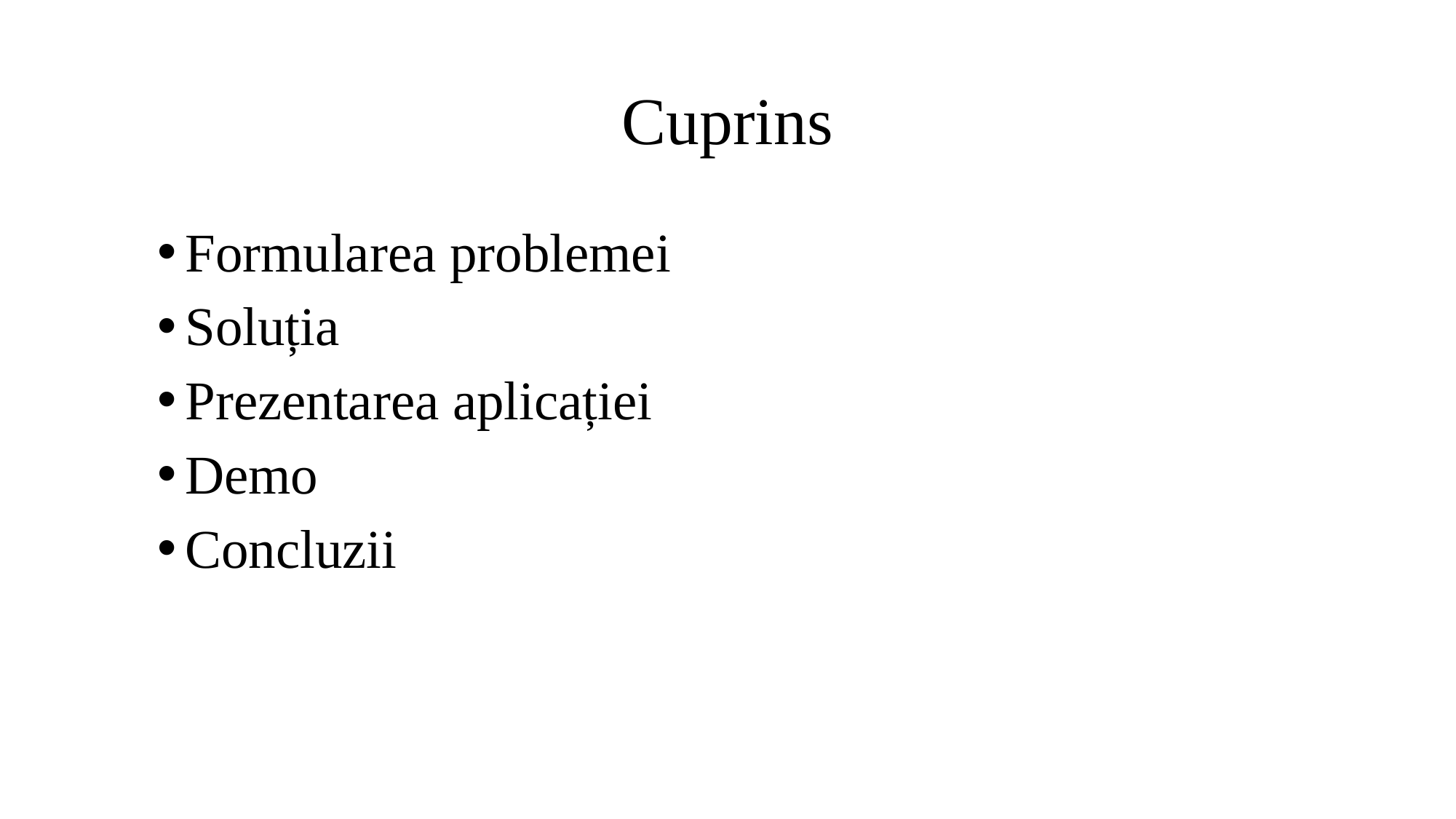

# Cuprins
Formularea problemei
Soluția
Prezentarea aplicației
Demo
Concluzii